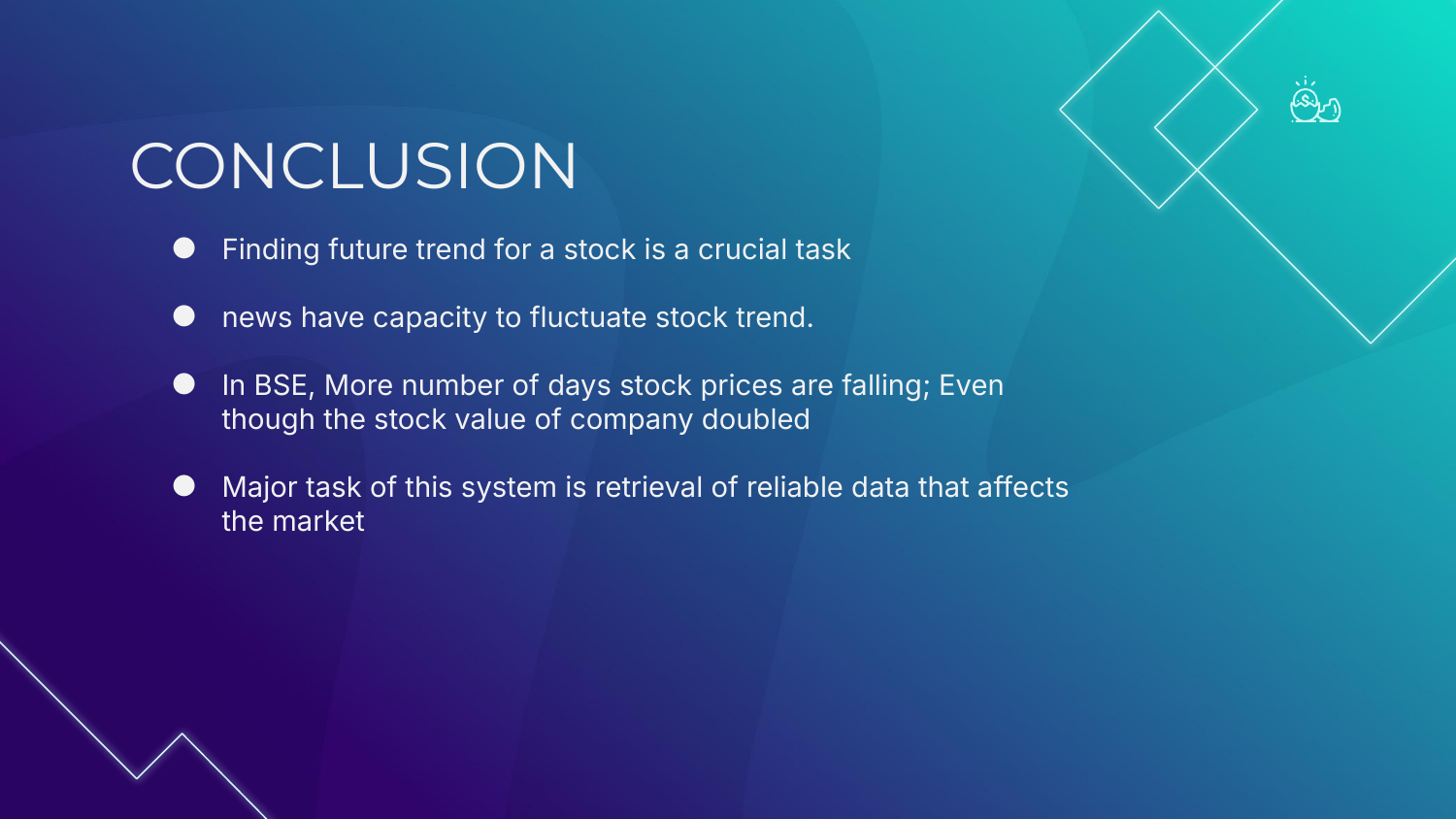

# CONCLUSION

Finding future trend for a stock is a crucial task

news have capacity to fluctuate stock trend.

In BSE, More number of days stock prices are falling; Even though the stock value of company doubled

Major task of this system is retrieval of reliable data that affects the market